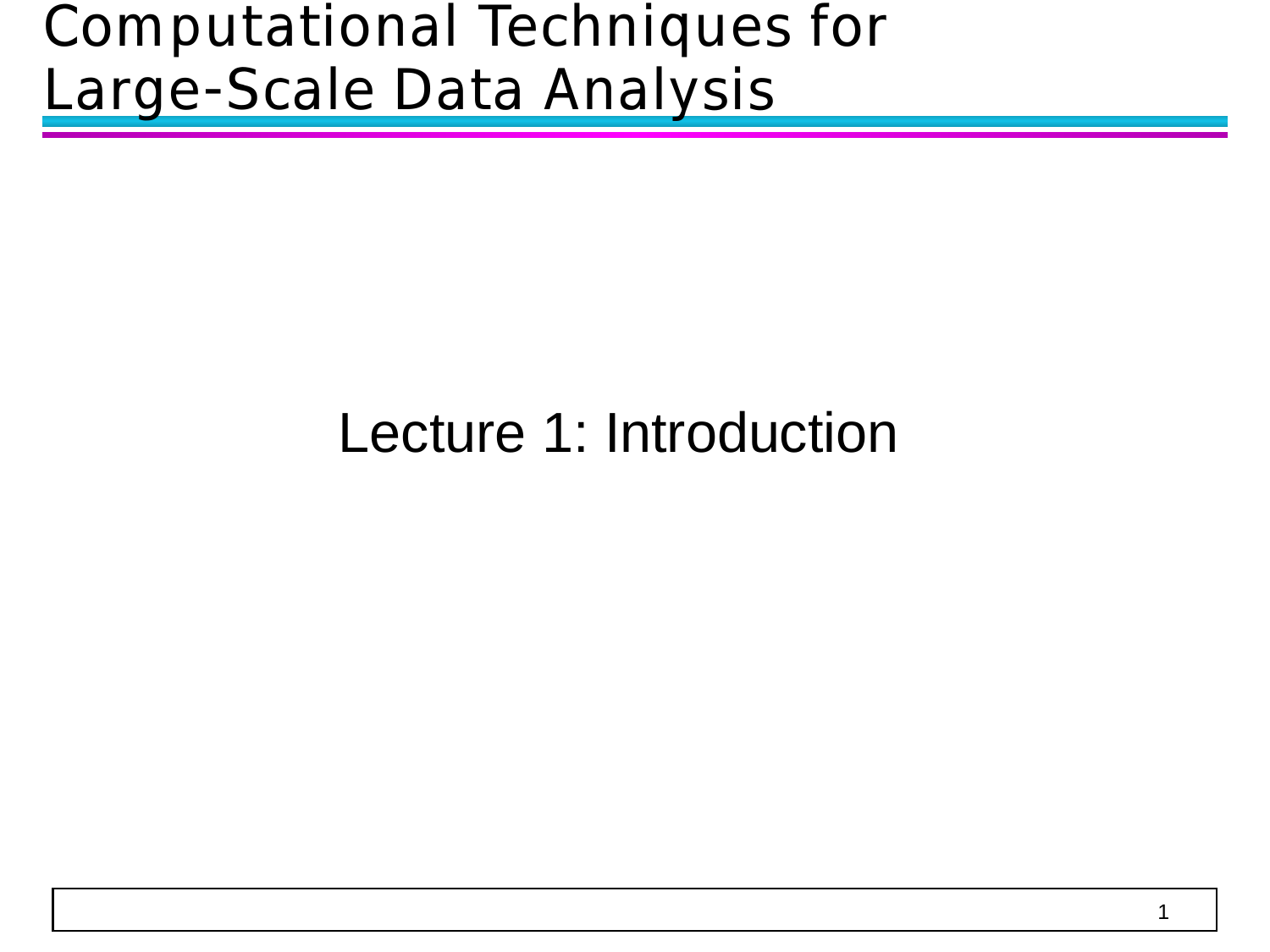

# Computational Techniques for Large-Scale Data Analysis
Lecture 1: Introduction